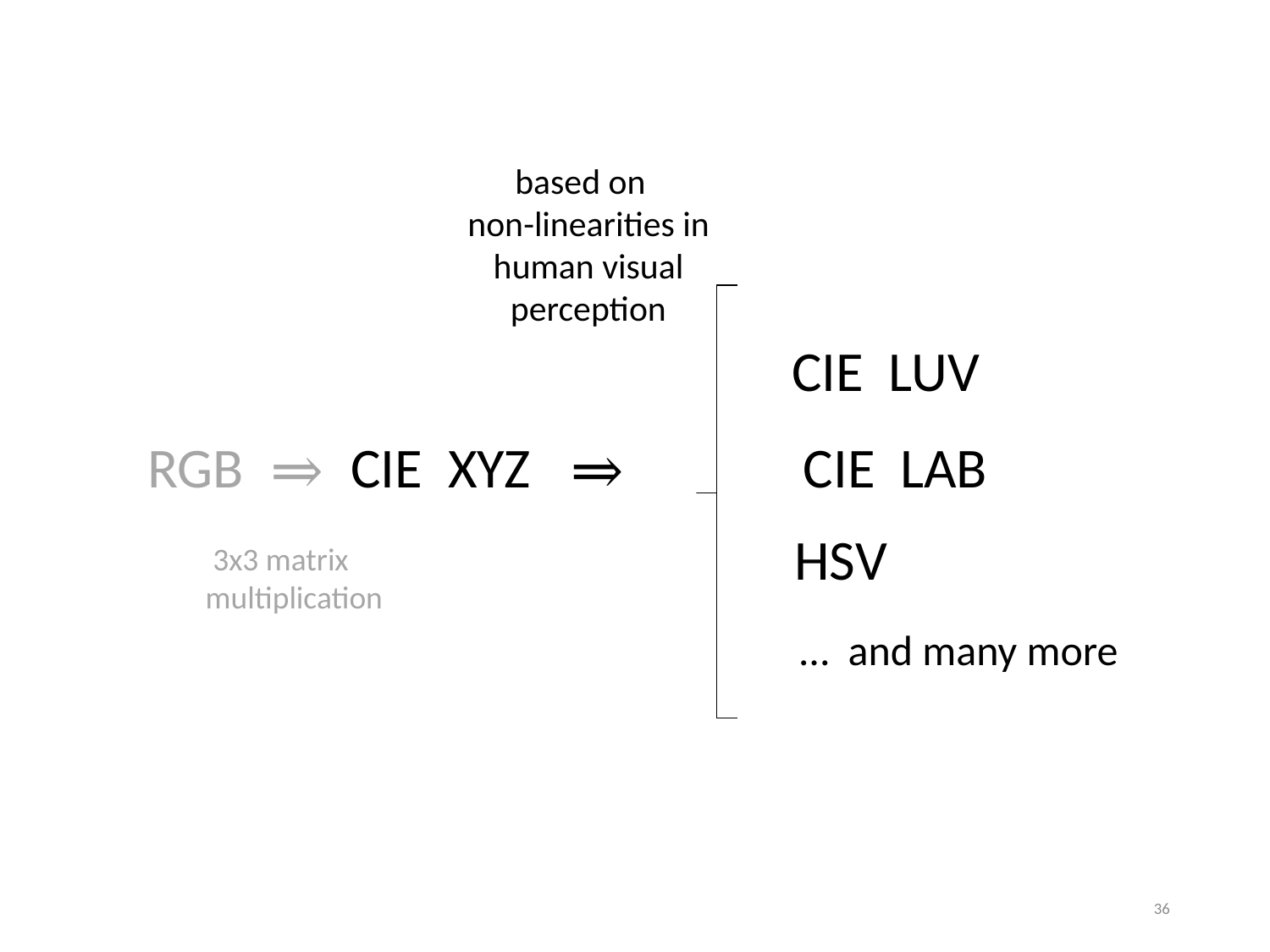

based on
non-linearities in
human visual perception

CIE  LUV

RGB  ⇒  CIE  XYZ   ⇒              CIE  LAB
HSV
 3x3 matrix multiplication
…  and many more
36